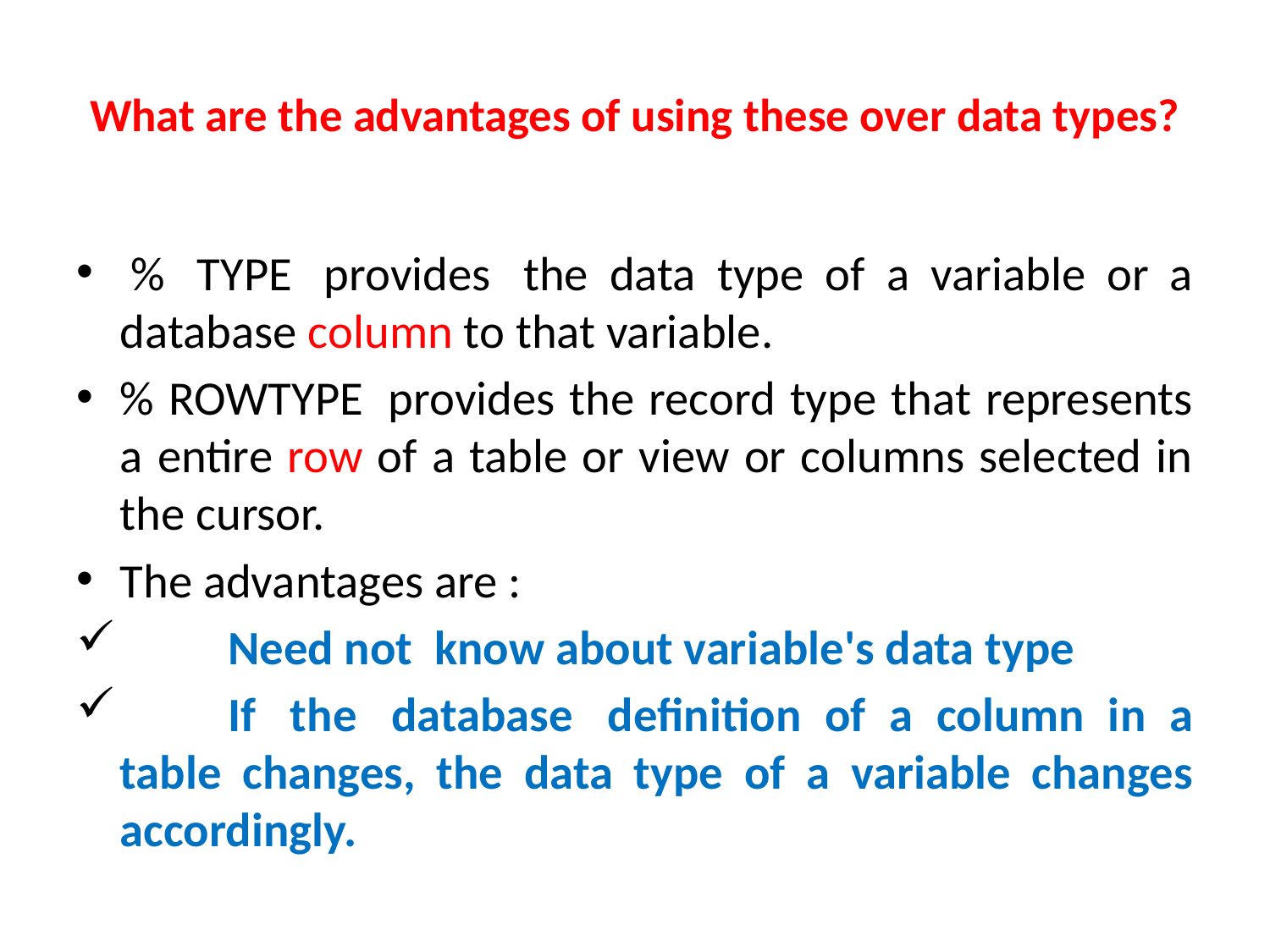

# What are the advantages of using these over data types?
 %  TYPE  provides  the data type of a variable or a database column to that variable.
% ROWTYPE  provides the record type that represents a entire row of a table or view or columns selected in the cursor.
The advantages are :
	Need not  know about variable's data type
	If  the  database  definition of a column in a table changes, the data type of a variable changes accordingly.